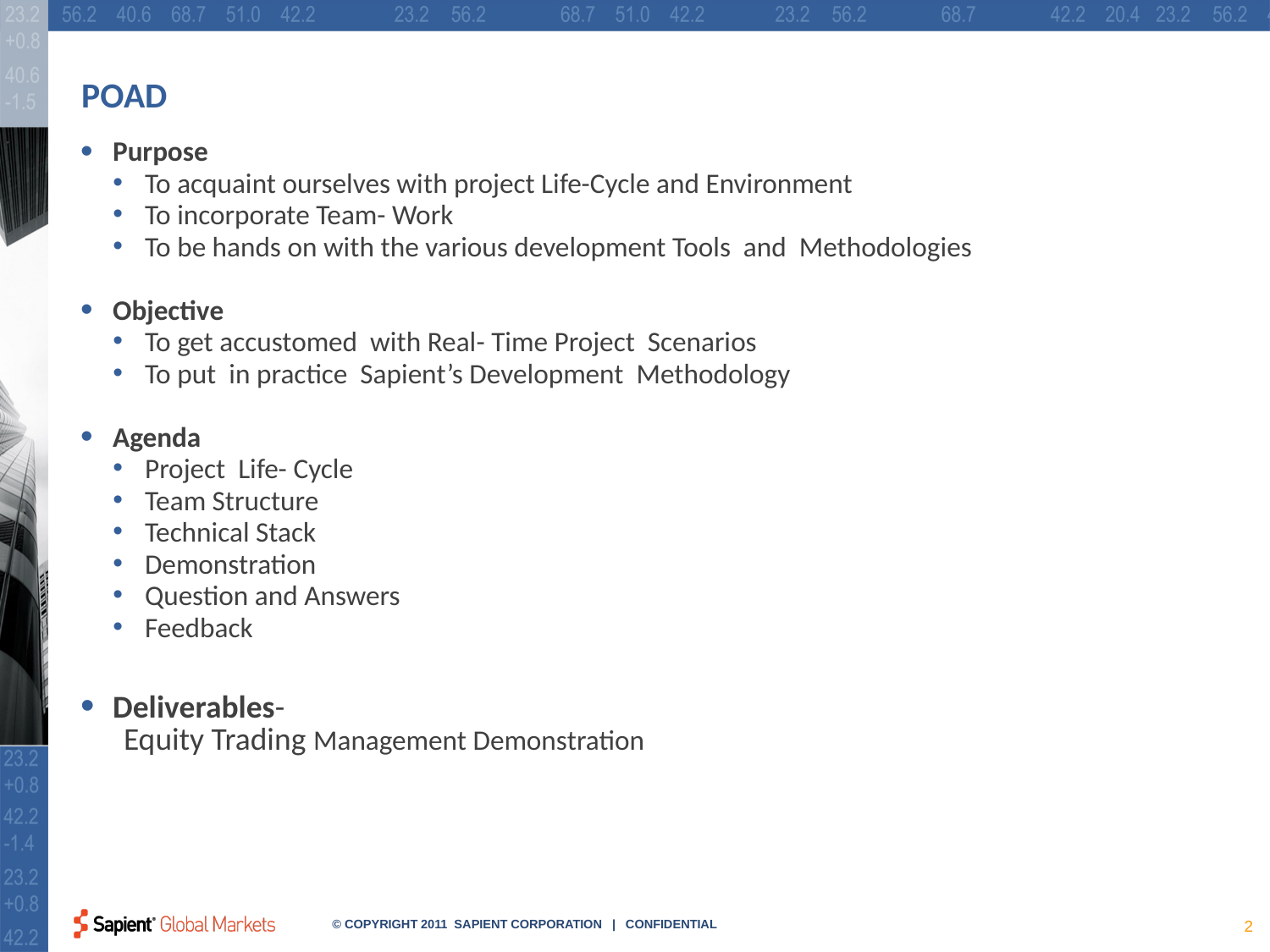

# POAD
Purpose
To acquaint ourselves with project Life-Cycle and Environment
To incorporate Team- Work
To be hands on with the various development Tools  and  Methodologies

Objective
To get accustomed  with Real- Time Project  Scenarios
To put  in practice  Sapient’s Development  Methodology

Agenda
Project  Life- Cycle
Team Structure
Technical Stack
Demonstration
Question and Answers
Feedback

Deliverables-
      Equity Trading Management Demonstration